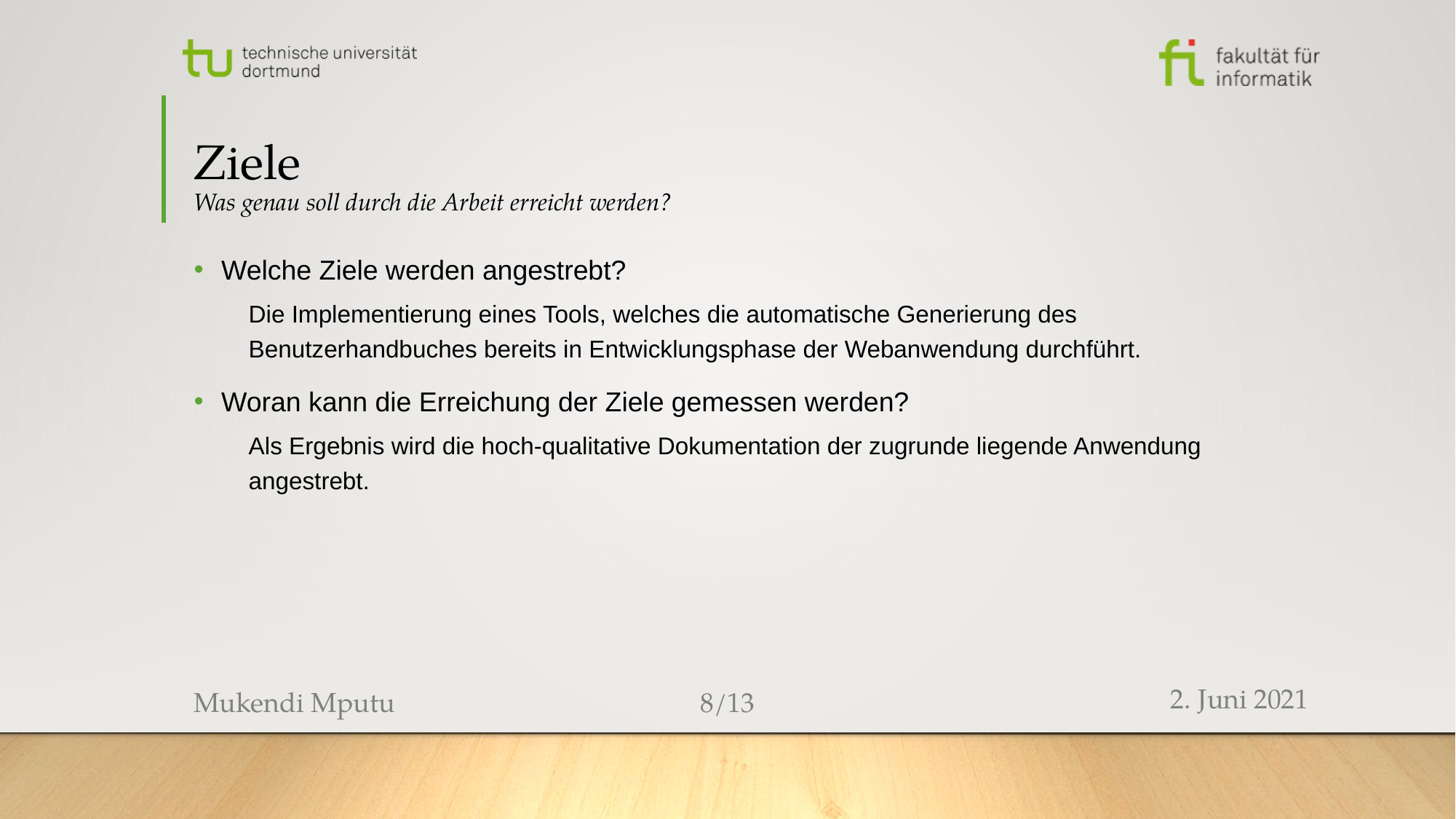

# Ziele Was genau soll durch die Arbeit erreicht werden?
Welche Ziele werden angestrebt?
Die Implementierung eines Tools, welches die automatische Generierung des Benutzerhandbuches bereits in Entwicklungsphase der Webanwendung durchführt.
Woran kann die Erreichung der Ziele gemessen werden?
Als Ergebnis wird die hoch-qualitative Dokumentation der zugrunde liegende Anwendung angestrebt.